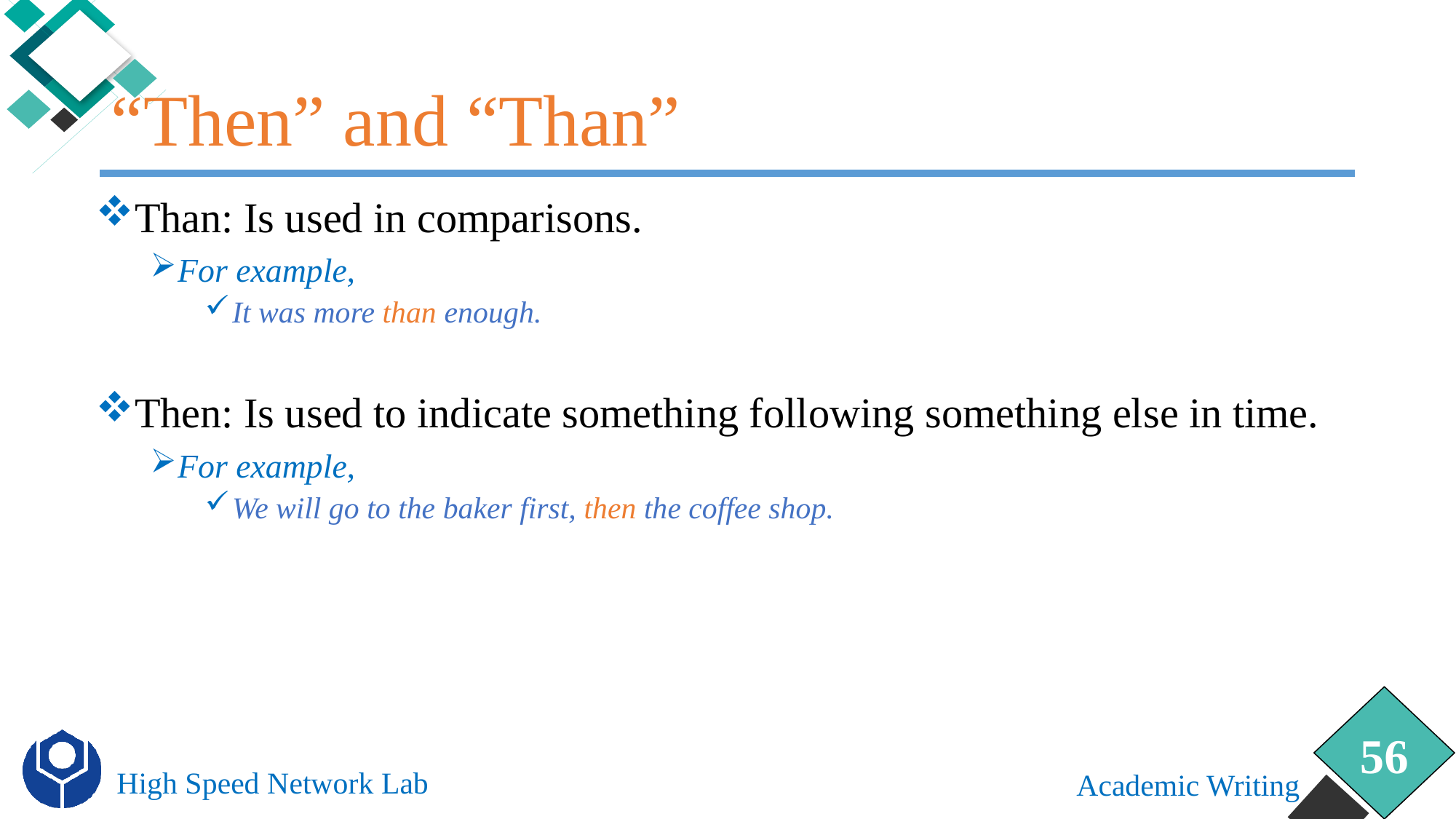

# “Then” and “Than”
Than: Is used in comparisons.
For example,
It was more than enough.

Then: Is used to indicate something following something else in time.
For example,
We will go to the baker first, then the coffee shop.